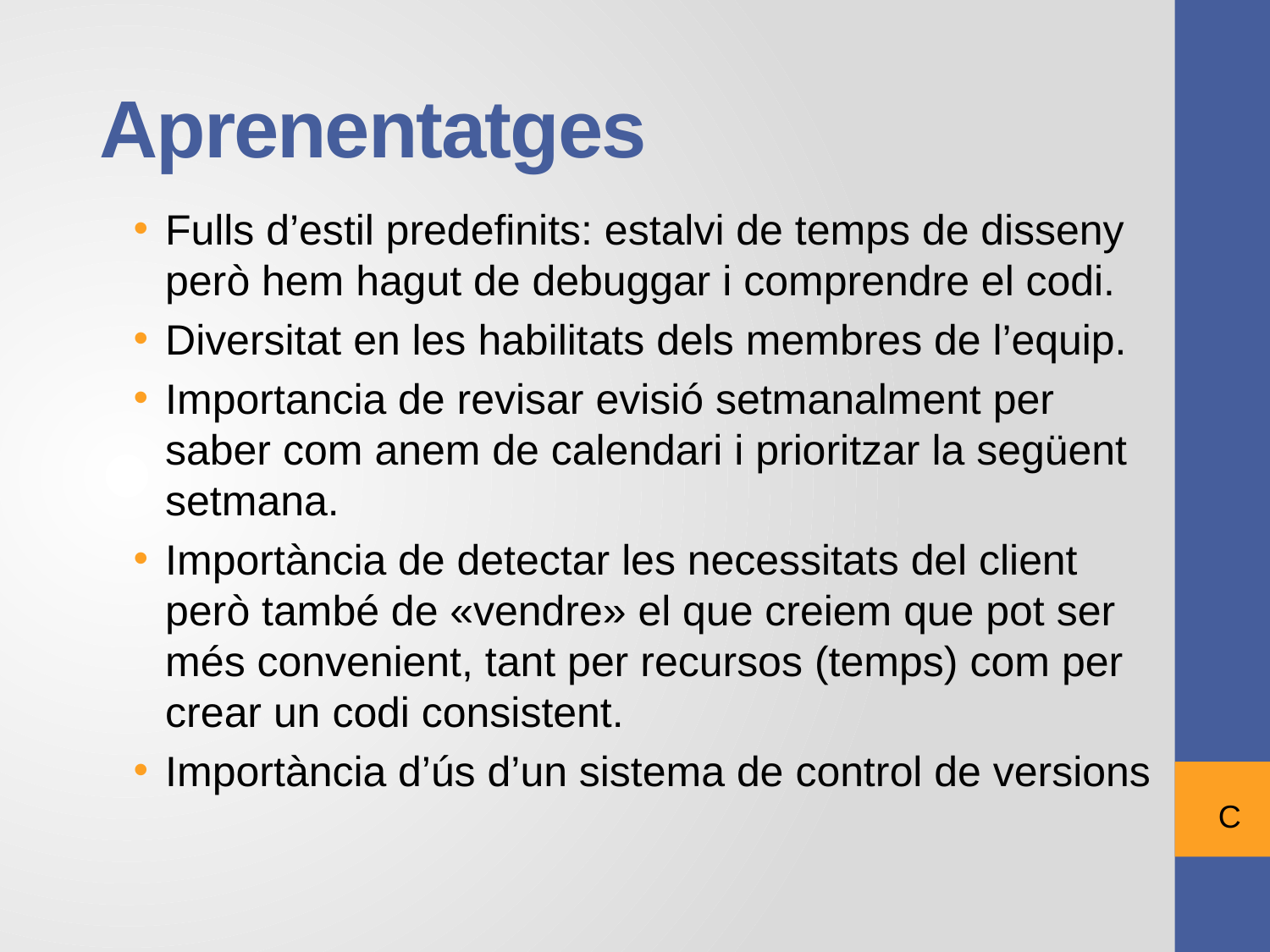

# Aprenentatges
Fulls d’estil predefinits: estalvi de temps de disseny però hem hagut de debuggar i comprendre el codi.
Diversitat en les habilitats dels membres de l’equip.
Importancia de revisar evisió setmanalment per saber com anem de calendari i prioritzar la següent setmana.
Importància de detectar les necessitats del client però també de «vendre» el que creiem que pot ser més convenient, tant per recursos (temps) com per crear un codi consistent.
Importància d’ús d’un sistema de control de versions
C